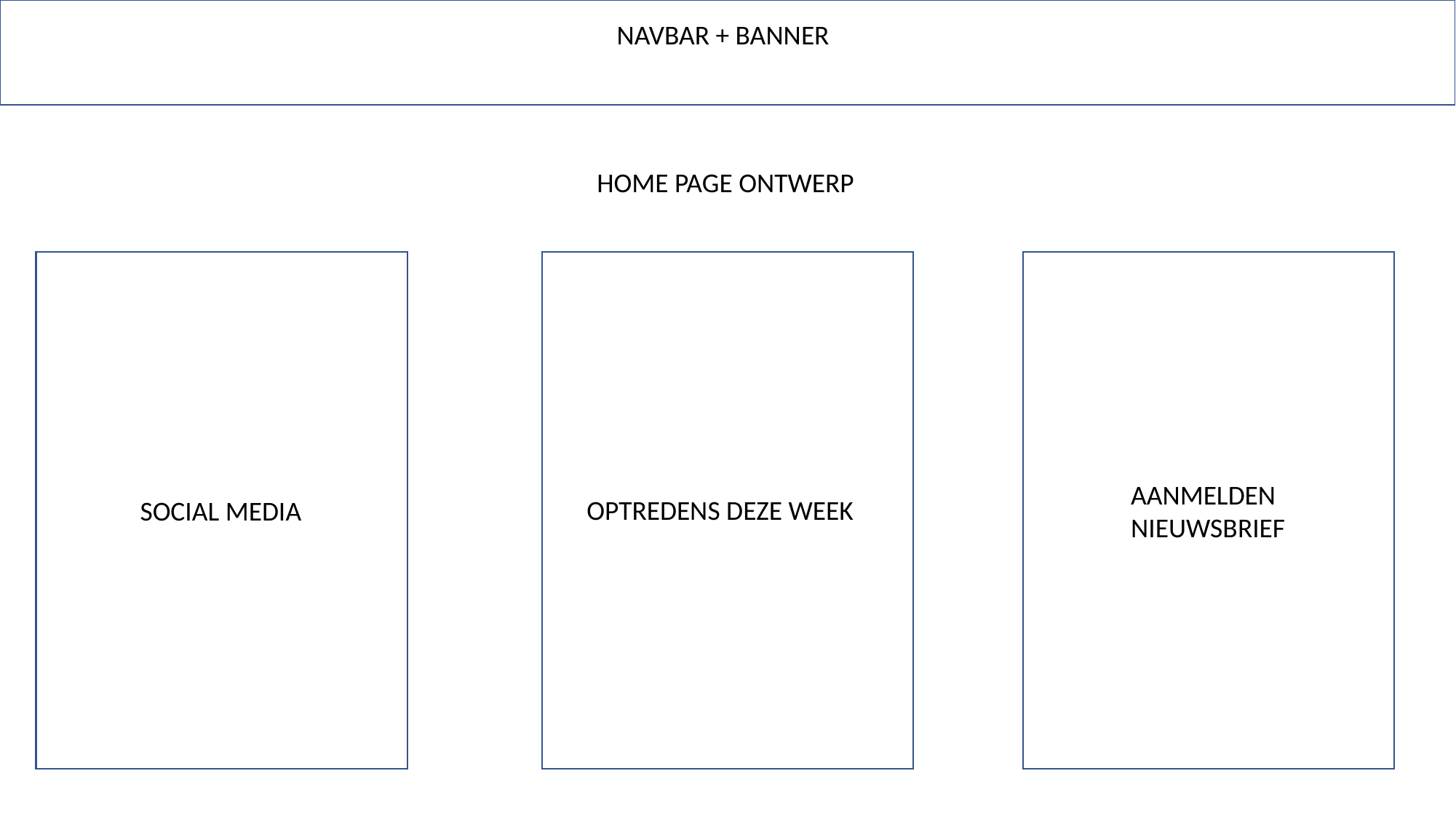

NAVBAR + BANNER
HOME PAGE ONTWERP

AANMELDEN NIEUWSBRIEF
OPTREDENS DEZE WEEK
SOCIAL MEDIA